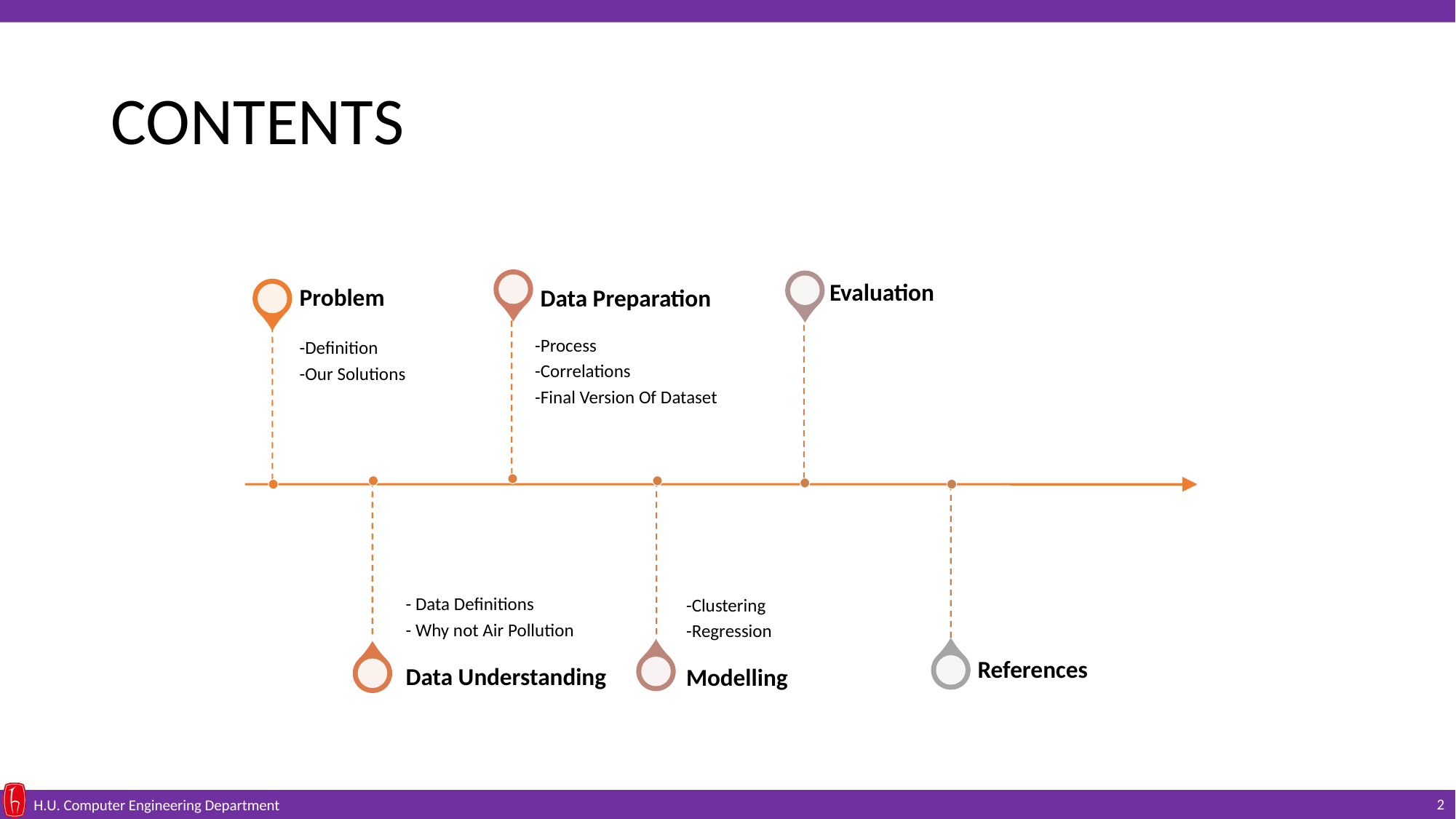

# CONTENTS
-Definition
-Our Solutions
Problem
- Data Definitions
- Why not Air Pollution
Data Understanding
-Process
-Correlations
-Final Version Of Dataset
 Data Preparation
-Clustering
-Regression
Modelling
Evaluation
References
2